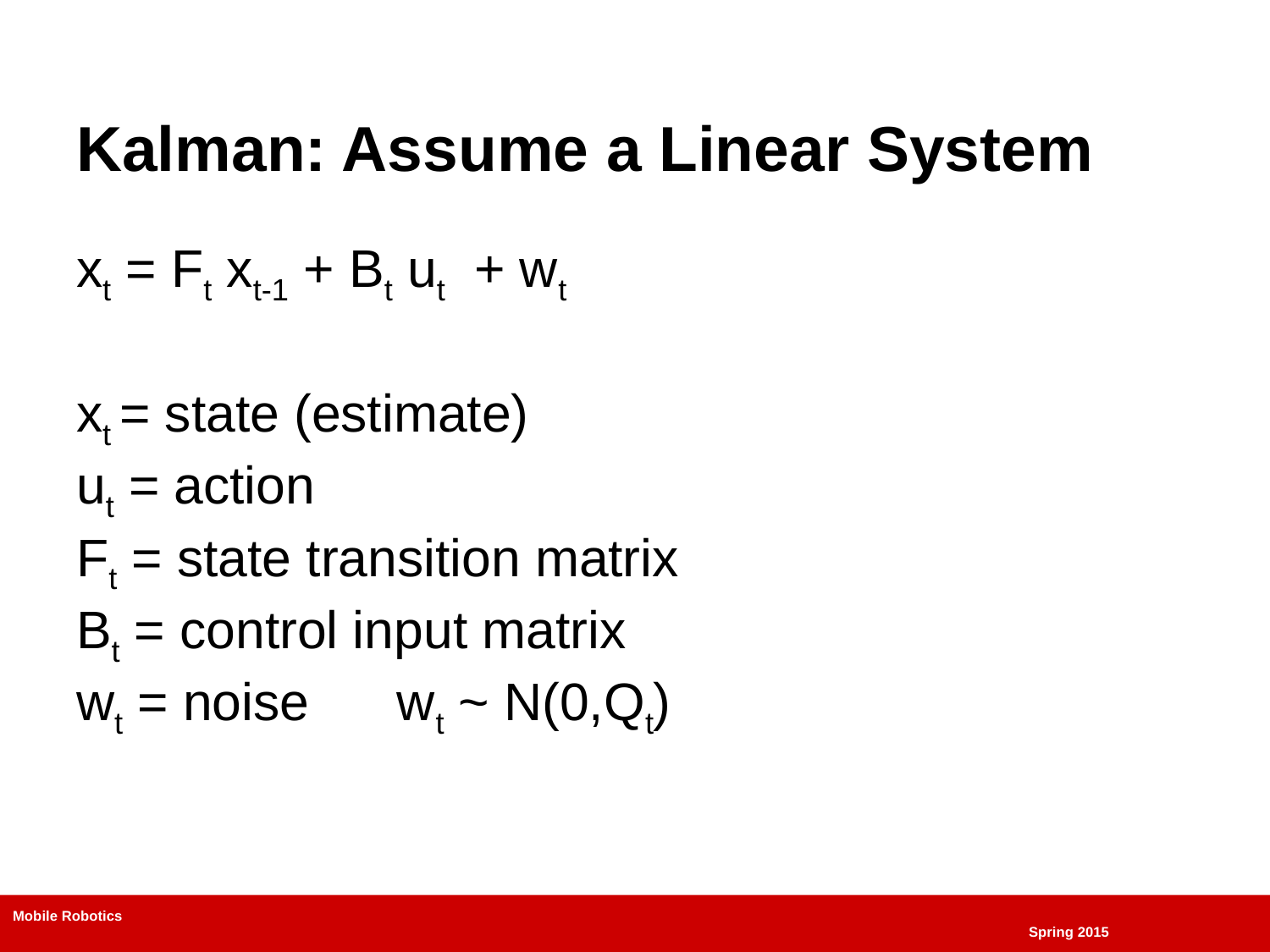

# Kalman: Assume a Linear System
xt = Ft xt-1 + Bt ut  + wt

xt = state (estimate)
ut = action
Ft = state transition matrix
Bt = control input matrix
wt = noise      wt ~ N(0,Qt)